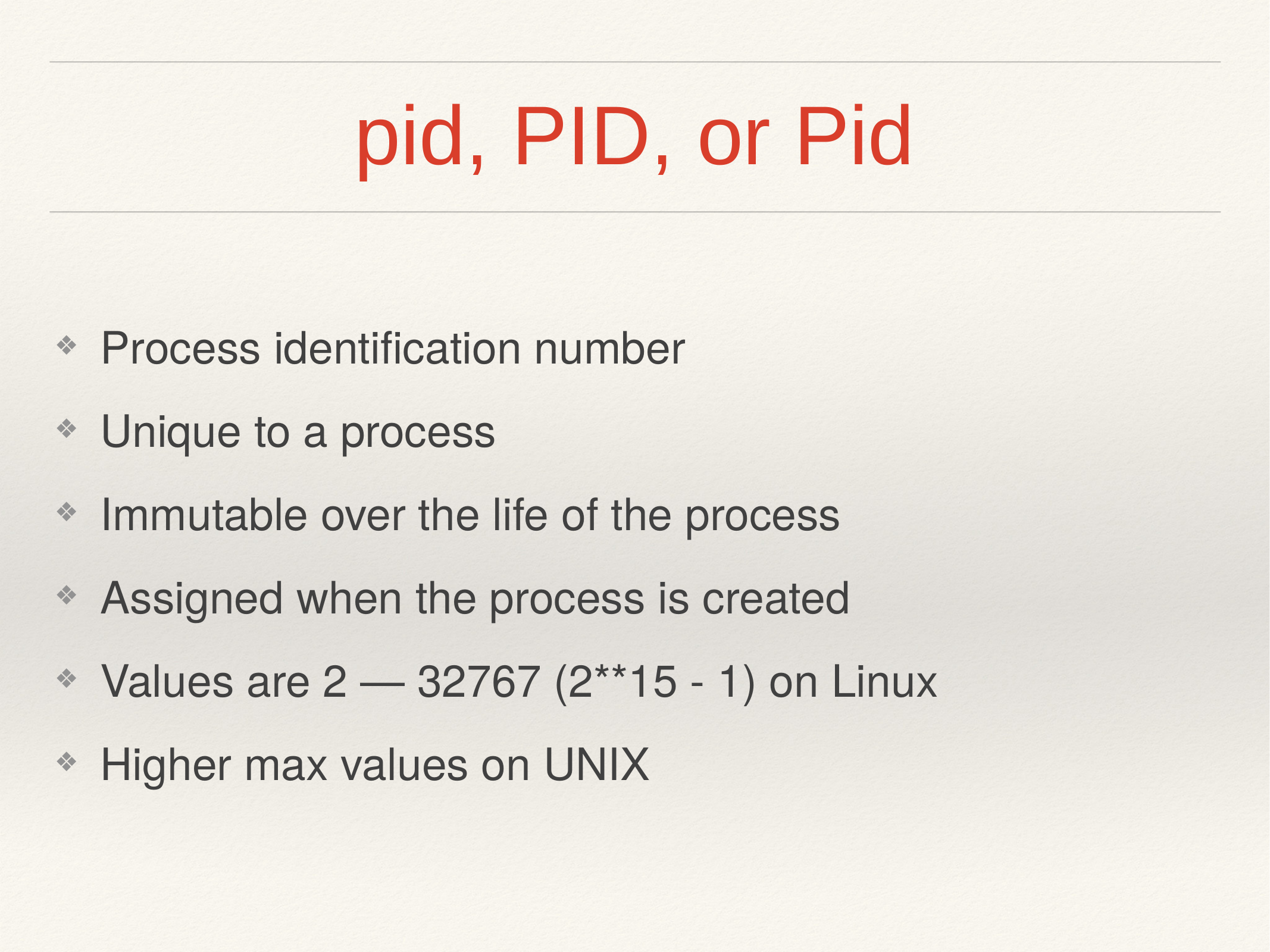

# pid, PID, or Pid
Process identification number
Unique to a process
Immutable over the life of the process
Assigned when the process is created
Values are 2 — 32767 (2**15 - 1) on Linux
Higher max values on UNIX